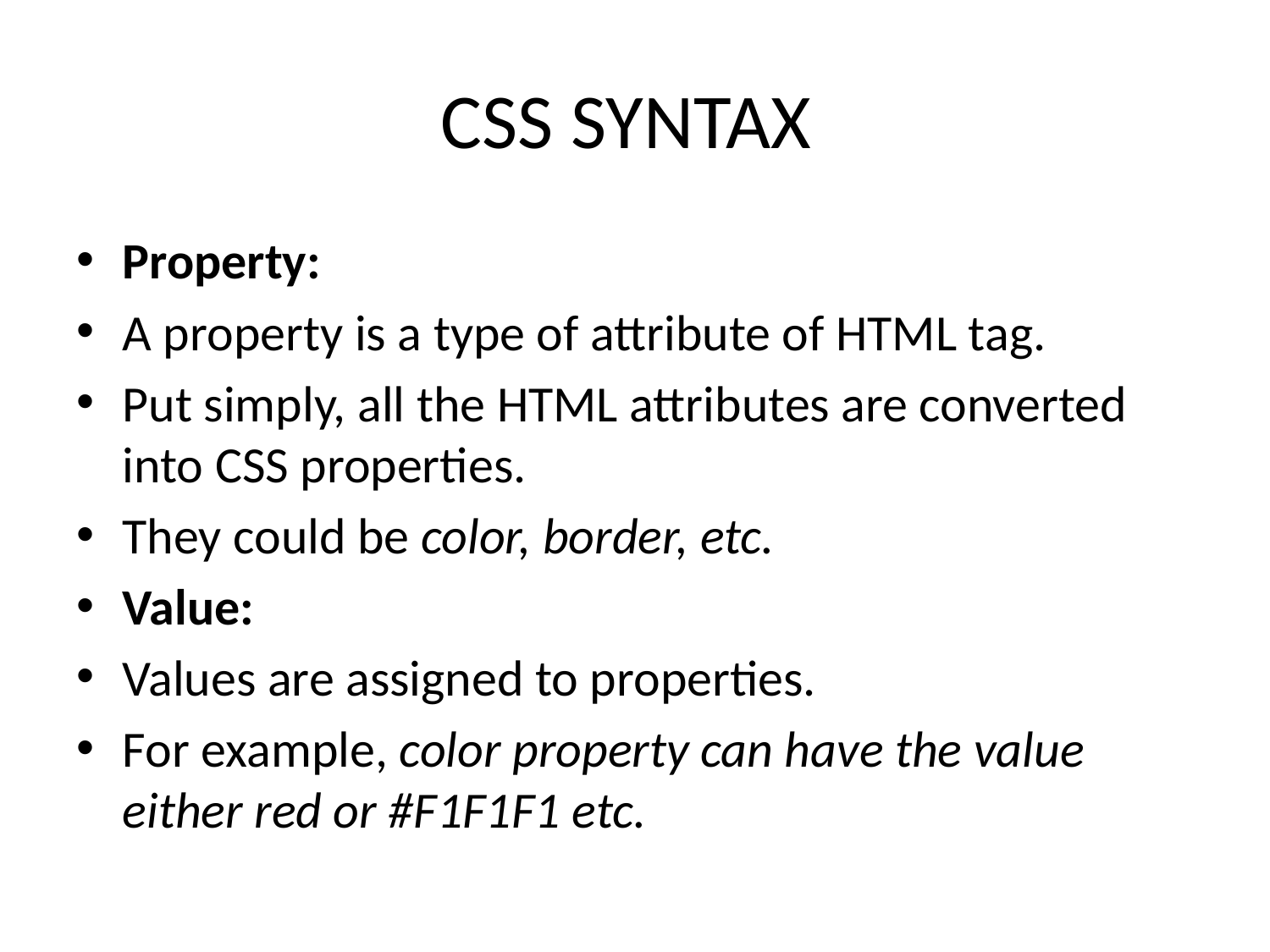

# CSS SYNTAX
Property:
A property is a type of attribute of HTML tag.
Put simply, all the HTML attributes are converted into CSS properties.
They could be color, border, etc.
Value:
Values are assigned to properties.
For example, color property can have the value either red or #F1F1F1 etc.